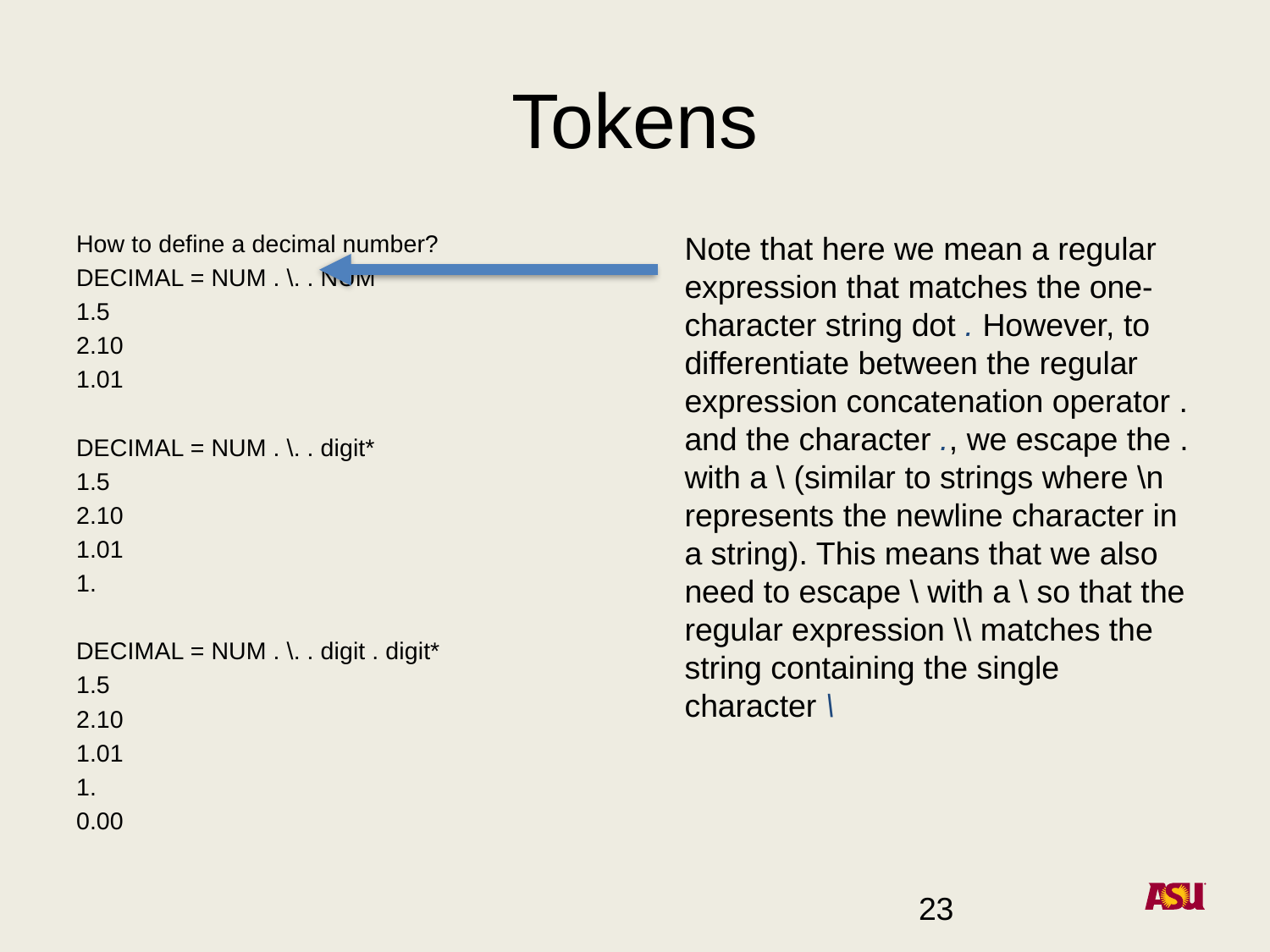

# Tokens
How to define a decimal number?
DECIMAL = NUM . \. . NUM
1.5
2.10
1.01

DECIMAL = NUM . \. . digit*
1.5
2.10
1.01
1.

DECIMAL = NUM . \. . digit . digit*
1.5
2.10
1.01
1.
0.00
Note that here we mean a regular expression that matches the one-character string dot . However, to differentiate between the regular expression concatenation operator . and the character ., we escape the . with a \ (similar to strings where \n represents the newline character in a string). This means that we also need to escape \ with a \ so that the regular expression \\ matches the string containing the single character \
23